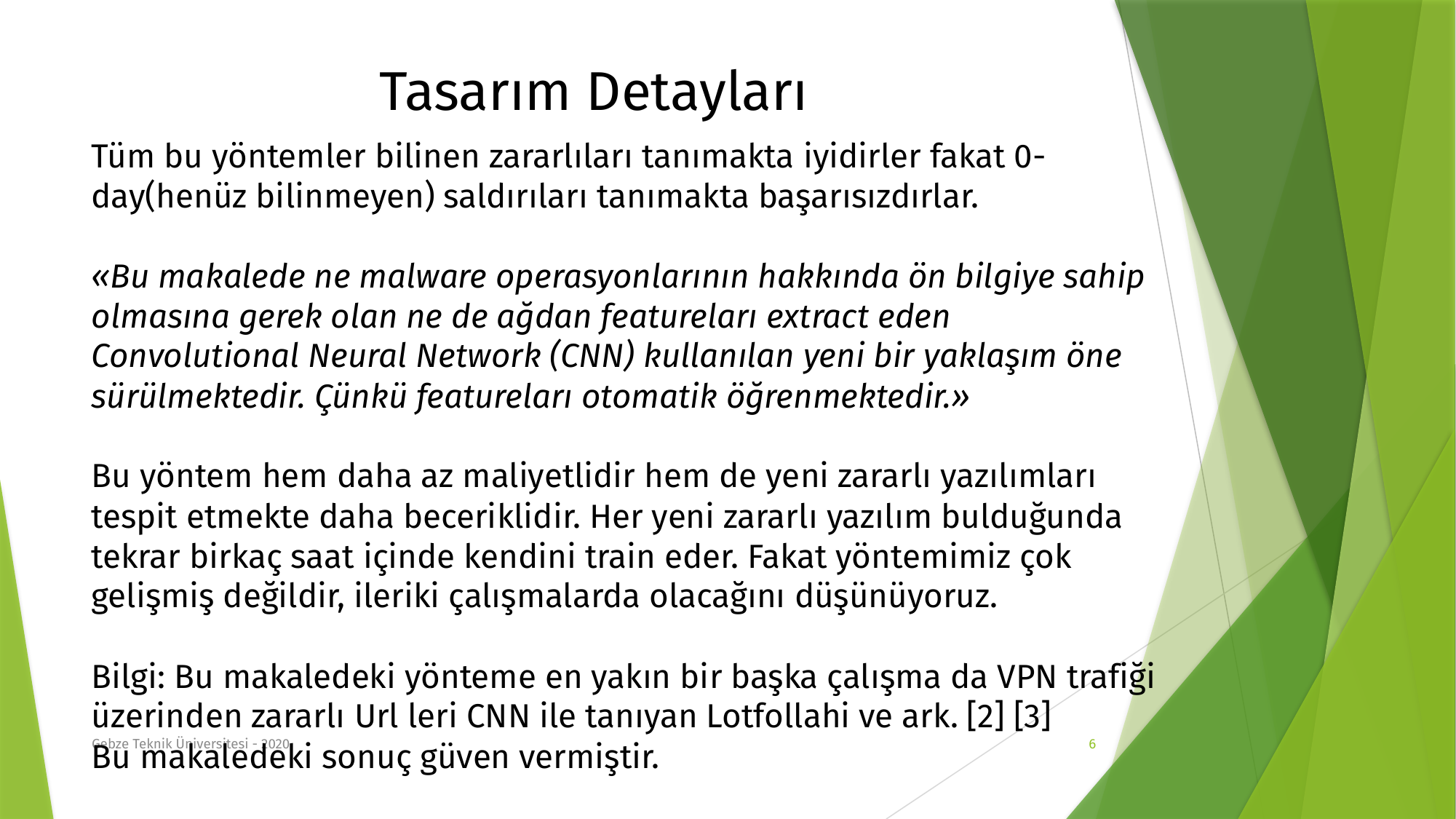

# Tasarım Detayları
Tüm bu yöntemler bilinen zararlıları tanımakta iyidirler fakat 0-day(henüz bilinmeyen) saldırıları tanımakta başarısızdırlar.

«Bu makalede ne malware operasyonlarının hakkında ön bilgiye sahip olmasına gerek olan ne de ağdan featureları extract eden Convolutional Neural Network (CNN) kullanılan yeni bir yaklaşım öne sürülmektedir. Çünkü featureları otomatik öğrenmektedir.»

Bu yöntem hem daha az maliyetlidir hem de yeni zararlı yazılımları tespit etmekte daha beceriklidir. Her yeni zararlı yazılım bulduğunda tekrar birkaç saat içinde kendini train eder. Fakat yöntemimiz çok gelişmiş değildir, ileriki çalışmalarda olacağını düşünüyoruz.

Bilgi: Bu makaledeki yönteme en yakın bir başka çalışma da VPN trafiği üzerinden zararlı Url leri CNN ile tanıyan Lotfollahi ve ark. [2] [3]
Bu makaledeki sonuç güven vermiştir.

Gebze Teknik Üniversitesi - 2020
6